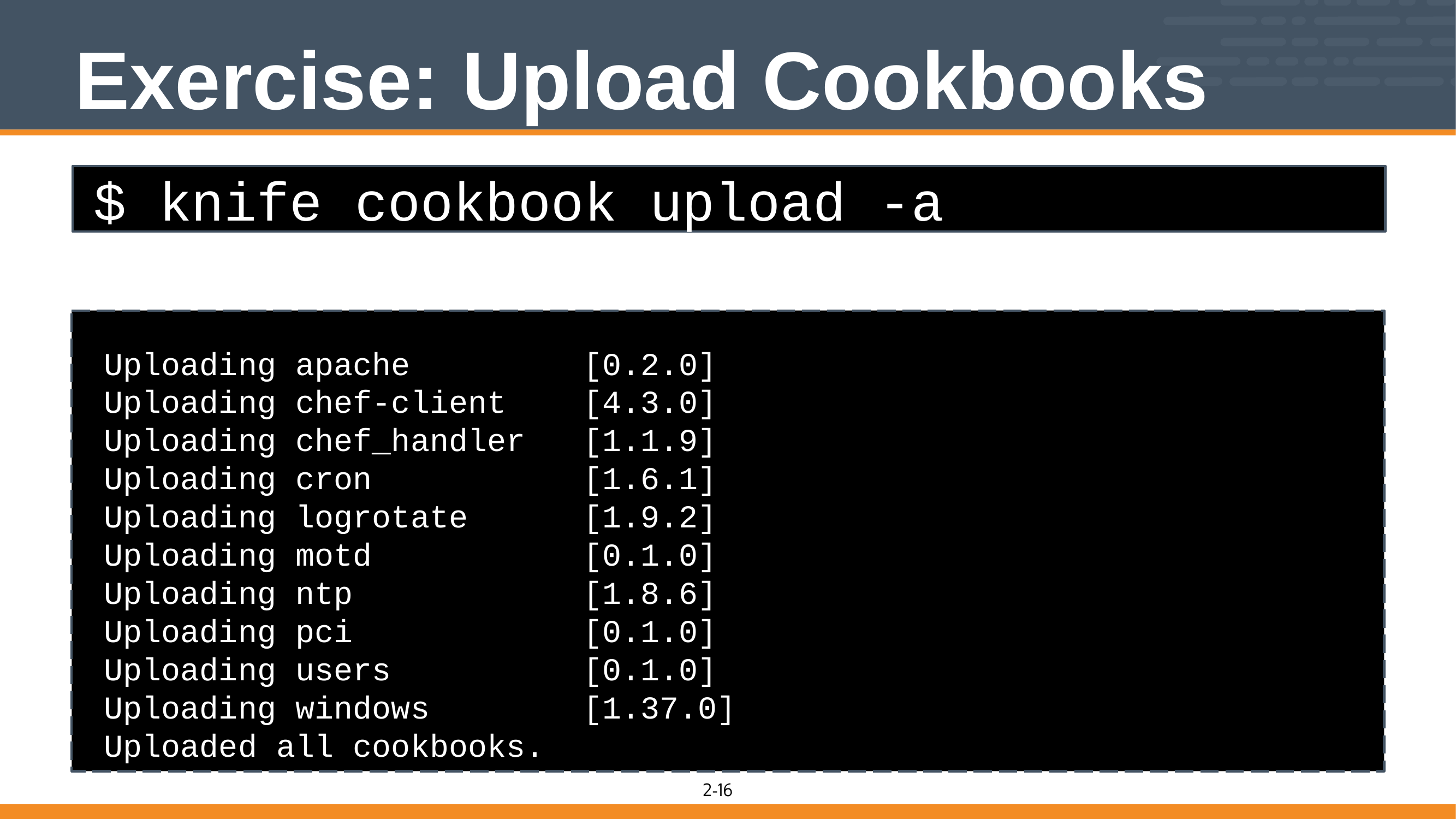

# Exercise: Upload Cookbooks

$ knife cookbook upload -a

Uploading apache         [0.2.0]
Uploading chef-client    [4.3.0]
Uploading chef_handler   [1.1.9]
Uploading cron           [1.6.1]
Uploading logrotate      [1.9.2]
Uploading motd           [0.1.0]
Uploading ntp            [1.8.6]
Uploading pci            [0.1.0]
Uploading users          [0.1.0]
Uploading windows        [1.37.0]
Uploaded all cookbooks.
16